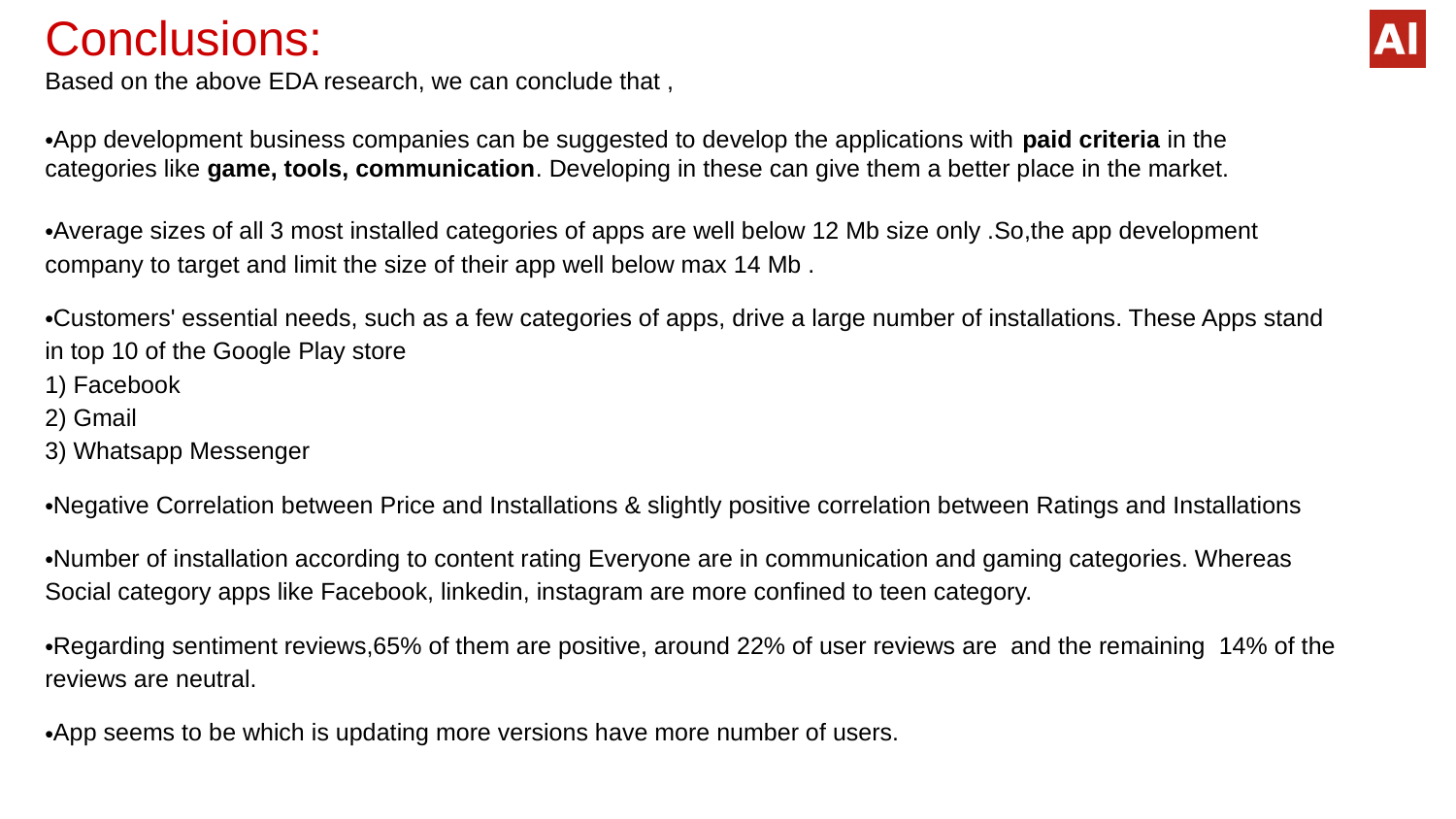

Conclusions:
Based on the above EDA research, we can conclude that ,
App development business companies can be suggested to develop the applications with paid criteria in the categories like game, tools, communication. Developing in these can give them a better place in the market.

Average sizes of all 3 most installed categories of apps are well below 12 Mb size only .So,the app development company to target and limit the size of their app well below max 14 Mb .
Customers' essential needs, such as a few categories of apps, drive a large number of installations. These Apps stand in top 10 of the Google Play store 
1) Facebook 
2) Gmail 
3) Whatsapp Messenger
Negative Correlation between Price and Installations & slightly positive correlation between Ratings and Installations
Number of installation according to content rating Everyone are in communication and gaming categories. Whereas Social category apps like Facebook, linkedin, instagram are more confined to teen category.
Regarding sentiment reviews,65% of them are positive, around 22% of user reviews are  and the remaining  14% of the reviews are neutral.
App seems to be which is updating more versions have more number of users.